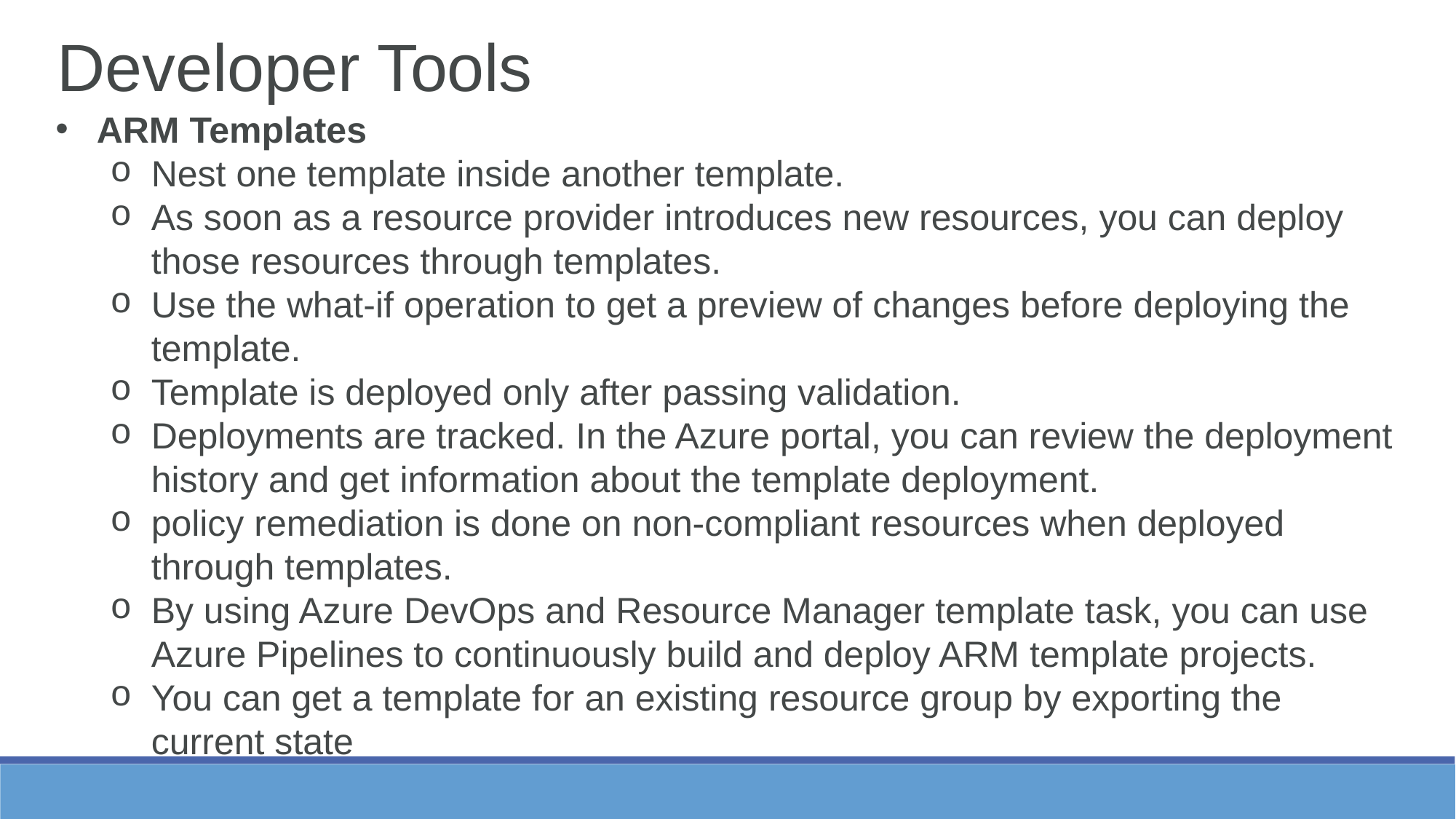

Developer Tools
ARM Templates
Nest one template inside another template.
As soon as a resource provider introduces new resources, you can deploy those resources through templates.
Use the what-if operation to get a preview of changes before deploying the template.
Template is deployed only after passing validation.
Deployments are tracked. In the Azure portal, you can review the deployment history and get information about the template deployment.
policy remediation is done on non-compliant resources when deployed through templates.
By using Azure DevOps and Resource Manager template task, you can use Azure Pipelines to continuously build and deploy ARM template projects.
You can get a template for an existing resource group by exporting the current state